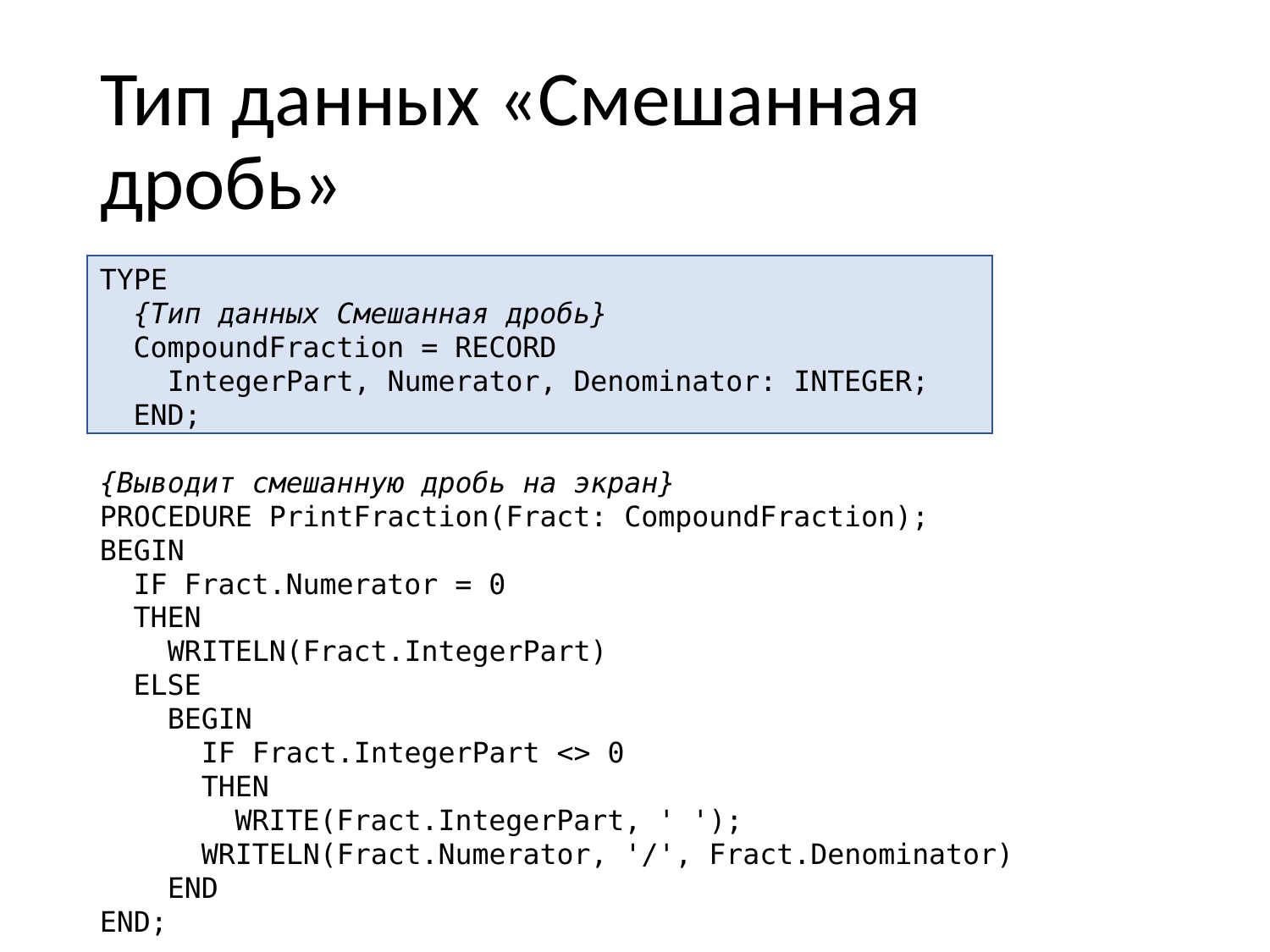

# Тип данных «Смешанная дробь»

TYPE
  {Тип данных Смешанная дробь}
  CompoundFraction = RECORD
    IntegerPart, Numerator, Denominator: INTEGER;
  END;

{Выводит смешанную дробь на экран}
PROCEDURE PrintFraction(Fract: CompoundFraction);
BEGIN
  IF Fract.Numerator = 0
  THEN
    WRITELN(Fract.IntegerPart)
  ELSE
    BEGIN
      IF Fract.IntegerPart <> 0
      THEN
        WRITE(Fract.IntegerPart, ' ');
      WRITELN(Fract.Numerator, '/', Fract.Denominator)
    END
END;